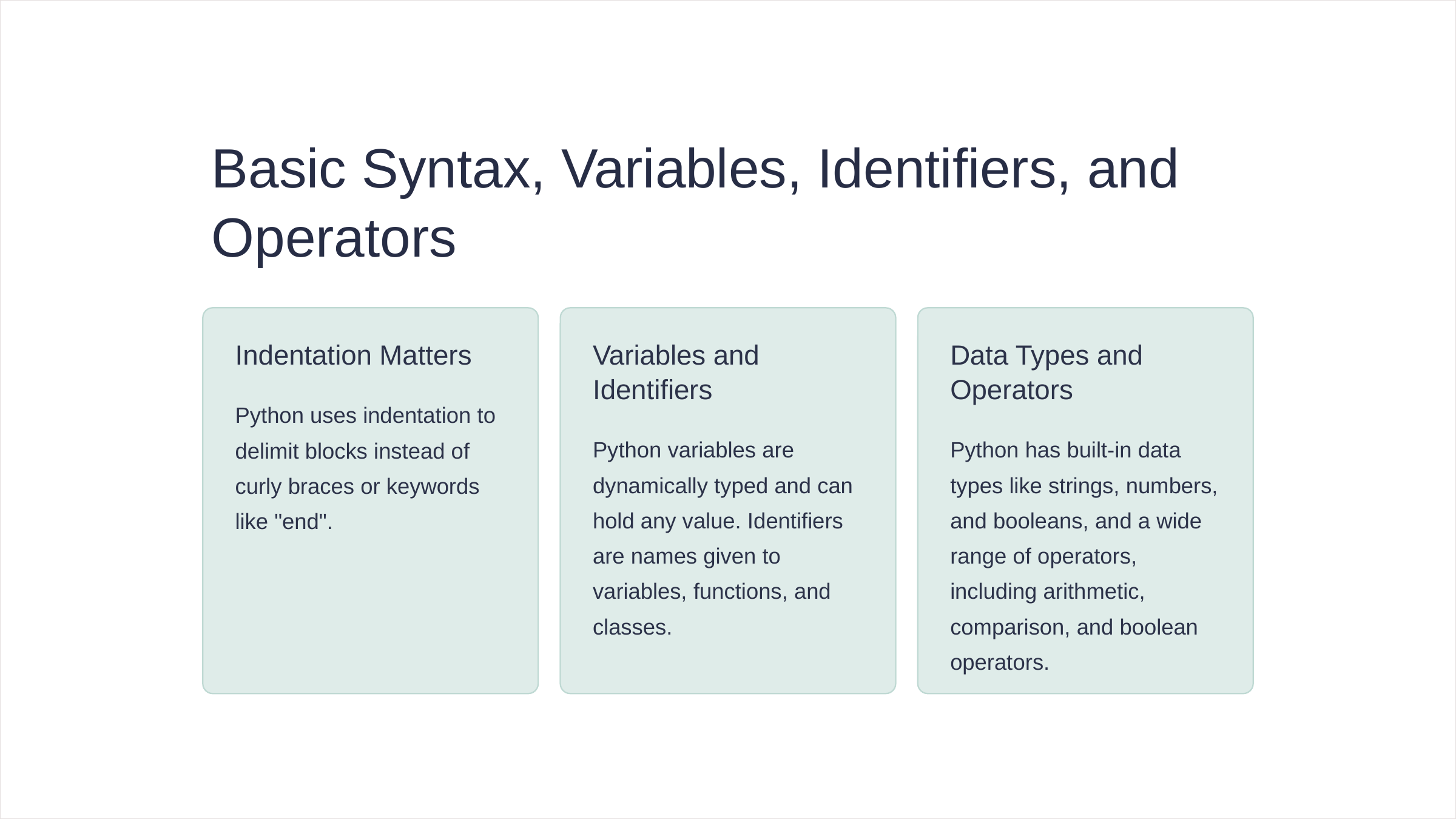

Basic Syntax, Variables, Identifiers, and Operators

Indentation Matters
Variables and Identifiers
Data Types and Operators
Python uses indentation to delimit blocks instead of curly braces or keywords like "end".
Python variables are dynamically typed and can hold any value. Identifiers are names given to variables, functions, and classes.
Python has built-in data types like strings, numbers, and booleans, and a wide range of operators, including arithmetic, comparison, and boolean operators.